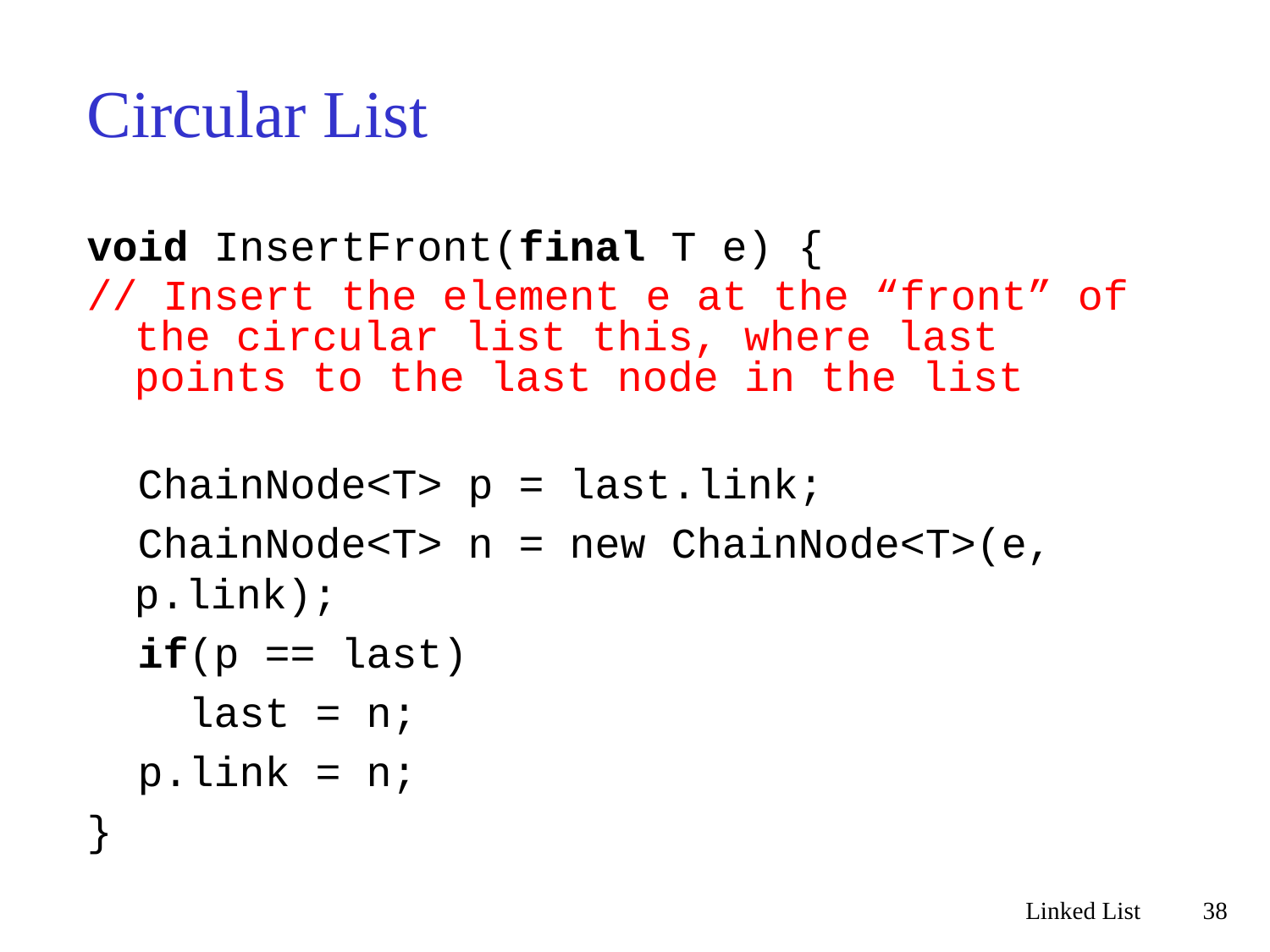

# Circular List
void InsertFront(final T e) {
// Insert the element e at the “front” of the circular list this, where last points to the last node in the list

  ChainNode<T> p = last.link;
  ChainNode<T> n = new ChainNode<T>(e, p.link);
  if(p == last)
    last = n;
  p.link = n;
}
Linked List
38